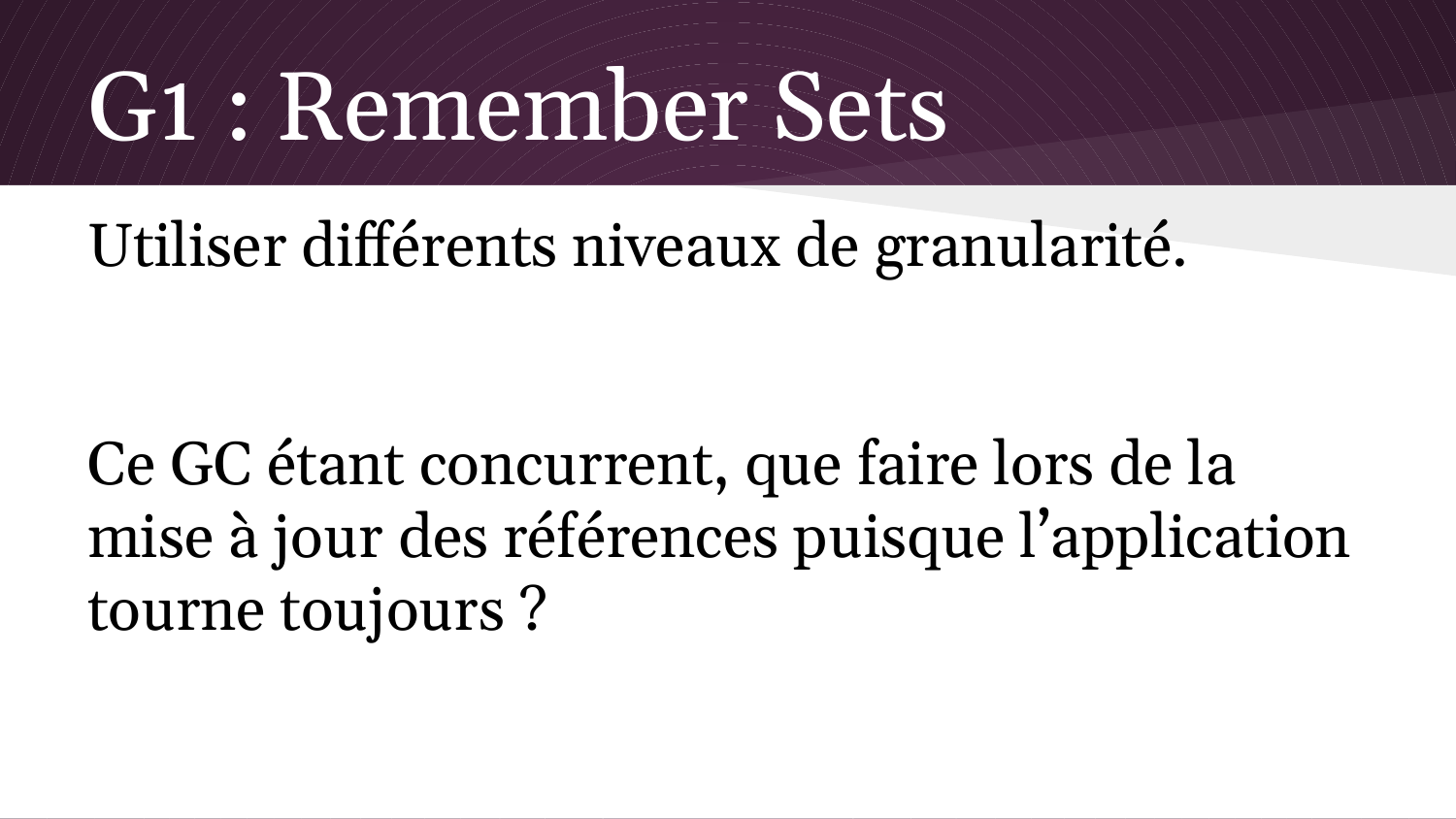

# G1 : Remember Sets
Utiliser différents niveaux de granularité.

Ce GC étant concurrent, que faire lors de la mise à jour des références puisque l’application tourne toujours ?